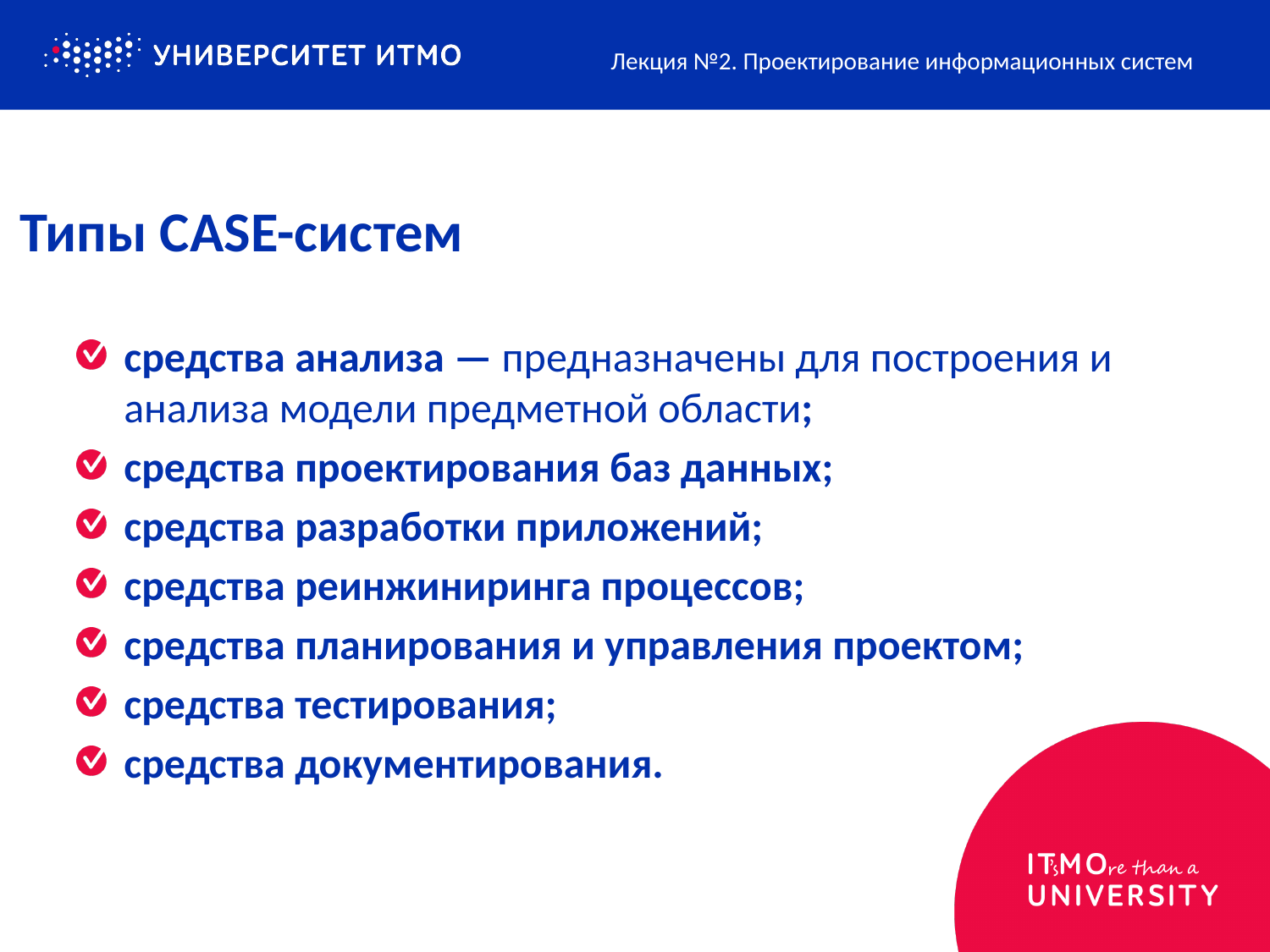

Лекция №2. Проектирование информационных систем
# Типы CASE-систем
средства анализа — предназначены для построения и анализа модели предметной области;
средства проектирования баз данных;
средства разработки приложений;
средства реинжиниринга процессов;
средства планирования и управления проектом;
средства тестирования;
средства документирования.